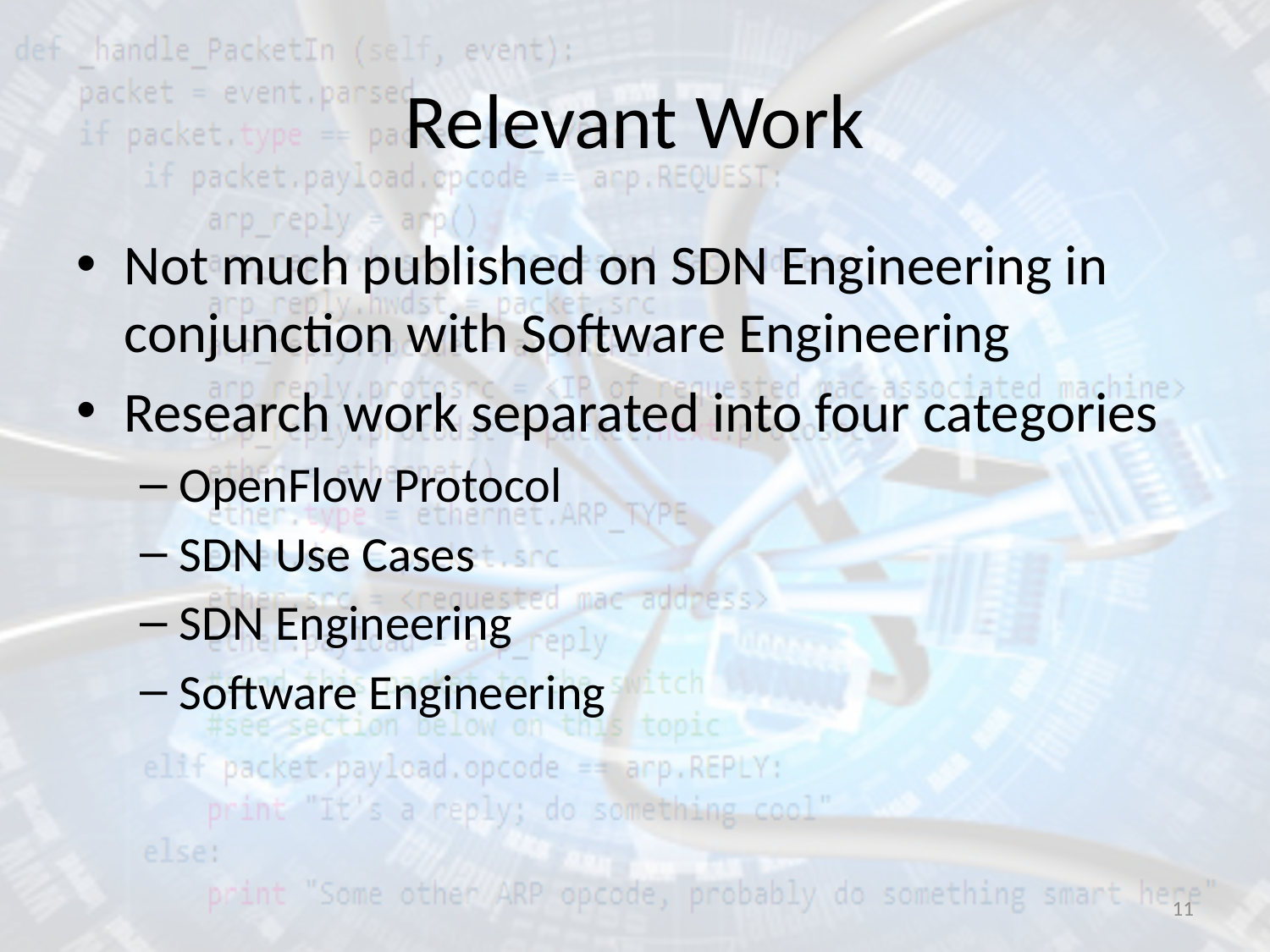

# Relevant Work
Not much published on SDN Engineering in conjunction with Software Engineering
Research work separated into four categories
OpenFlow Protocol
SDN Use Cases
SDN Engineering
Software Engineering
11